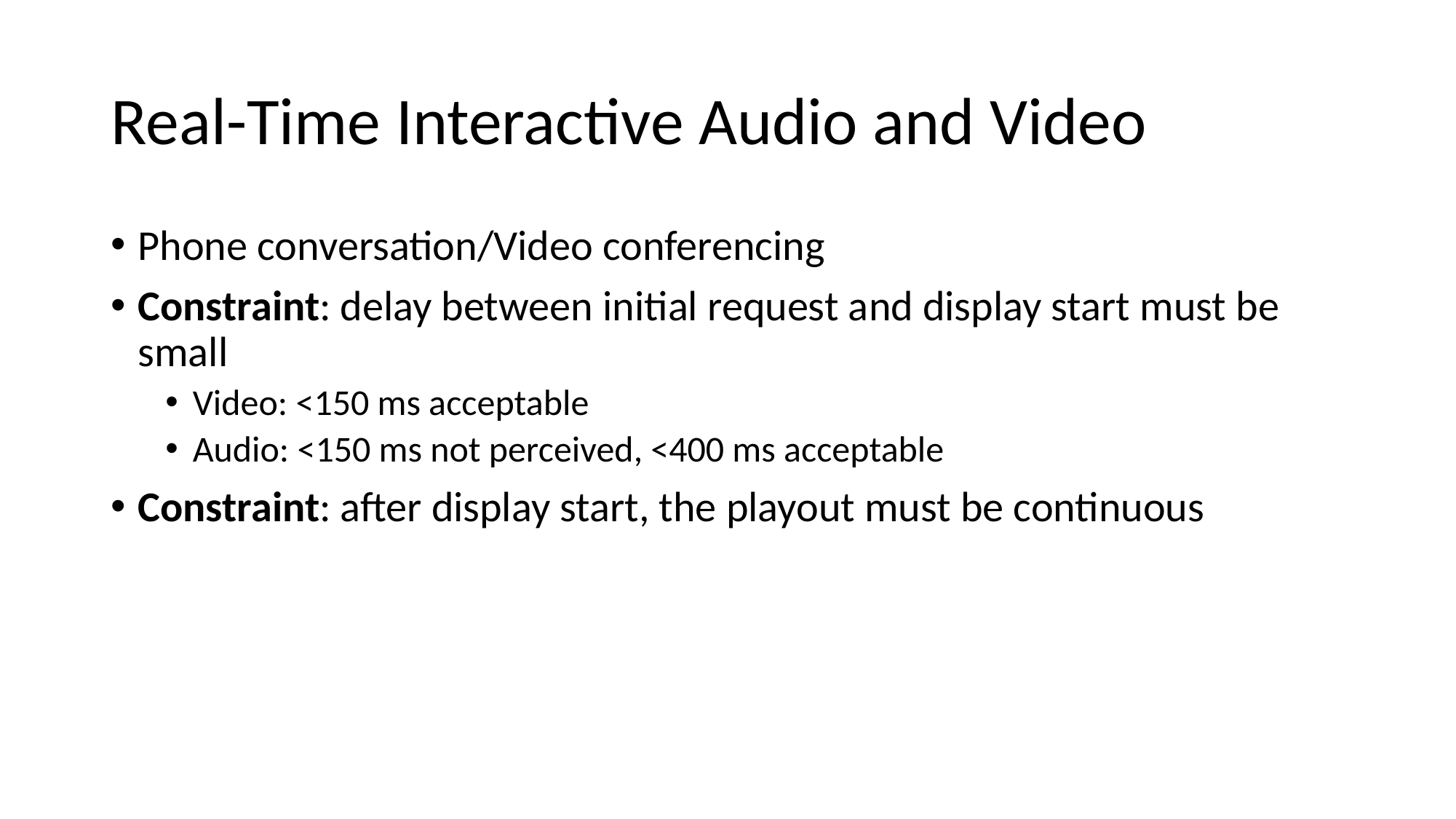

Real-Time Interactive Audio and Video
Phone conversation/Video conferencing
Constraint: delay between initial request and display start must be small
Video: <150 ms acceptable
Audio: <150 ms not perceived, <400 ms acceptable
Constraint: after display start, the playout must be continuous